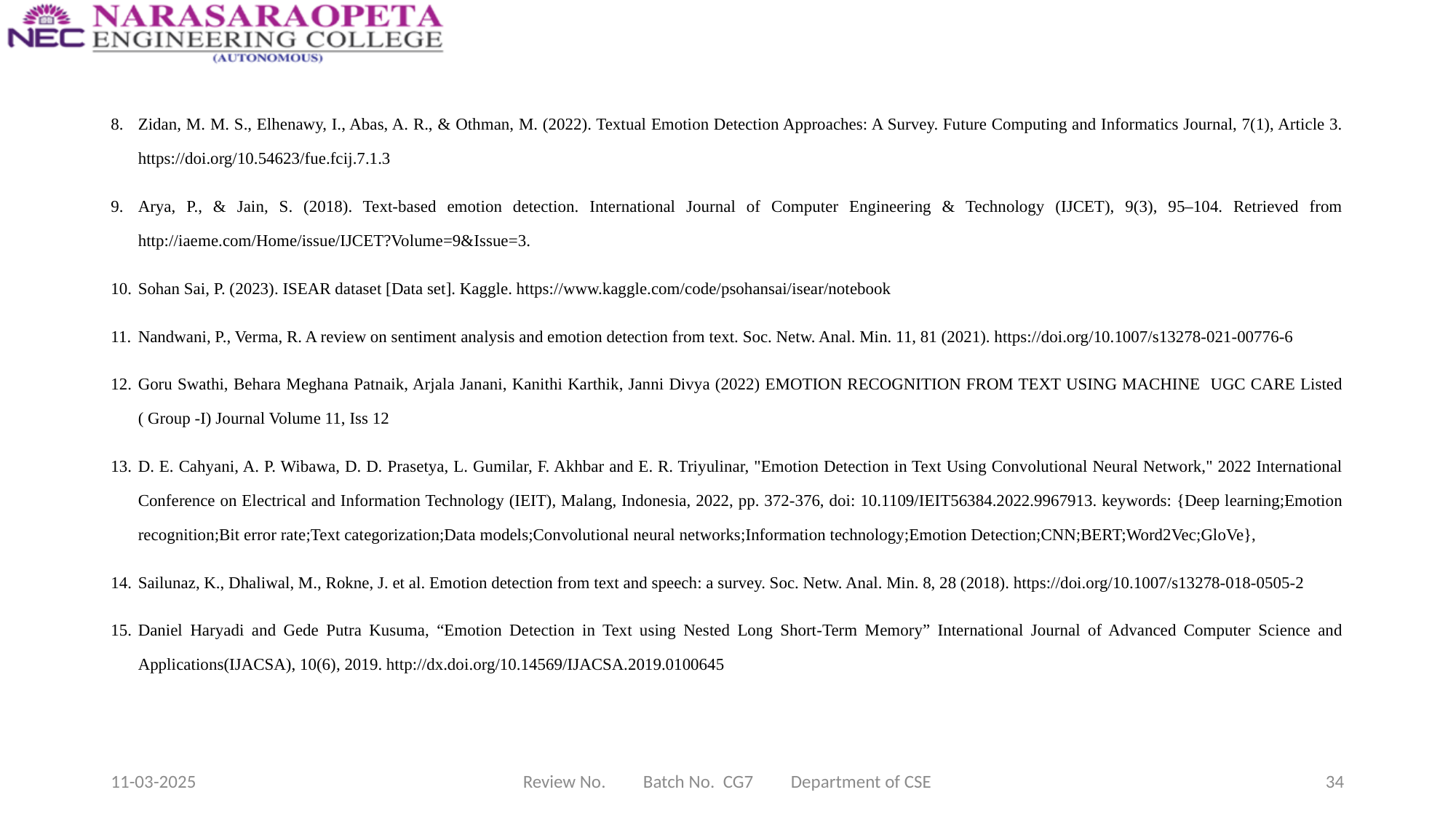

Zidan, M. M. S., Elhenawy, I., Abas, A. R., & Othman, M. (2022). Textual Emotion Detection Approaches: A Survey. Future Computing and Informatics Journal, 7(1), Article 3. https://doi.org/10.54623/fue.fcij.7.1.3
Arya, P., & Jain, S. (2018). Text-based emotion detection. International Journal of Computer Engineering & Technology (IJCET), 9(3), 95–104. Retrieved from http://iaeme.com/Home/issue/IJCET?Volume=9&Issue=3.
Sohan Sai, P. (2023). ISEAR dataset [Data set]. Kaggle. https://www.kaggle.com/code/psohansai/isear/notebook
Nandwani, P., Verma, R. A review on sentiment analysis and emotion detection from text. Soc. Netw. Anal. Min. 11, 81 (2021). https://doi.org/10.1007/s13278-021-00776-6
Goru Swathi, Behara Meghana Patnaik, Arjala Janani, Kanithi Karthik, Janni Divya (2022) EMOTION RECOGNITION FROM TEXT USING MACHINE  UGC CARE Listed ( Group -I) Journal Volume 11, Iss 12
D. E. Cahyani, A. P. Wibawa, D. D. Prasetya, L. Gumilar, F. Akhbar and E. R. Triyulinar, "Emotion Detection in Text Using Convolutional Neural Network," 2022 International Conference on Electrical and Information Technology (IEIT), Malang, Indonesia, 2022, pp. 372-376, doi: 10.1109/IEIT56384.2022.9967913. keywords: {Deep learning;Emotion recognition;Bit error rate;Text categorization;Data models;Convolutional neural networks;Information technology;Emotion Detection;CNN;BERT;Word2Vec;GloVe},
Sailunaz, K., Dhaliwal, M., Rokne, J. et al. Emotion detection from text and speech: a survey. Soc. Netw. Anal. Min. 8, 28 (2018). https://doi.org/10.1007/s13278-018-0505-2
Daniel Haryadi and Gede Putra Kusuma, “Emotion Detection in Text using Nested Long Short-Term Memory” International Journal of Advanced Computer Science and Applications(IJACSA), 10(6), 2019. http://dx.doi.org/10.14569/IJACSA.2019.0100645
11-03-2025
Review No.         Batch No.  CG7         Department of CSE
34